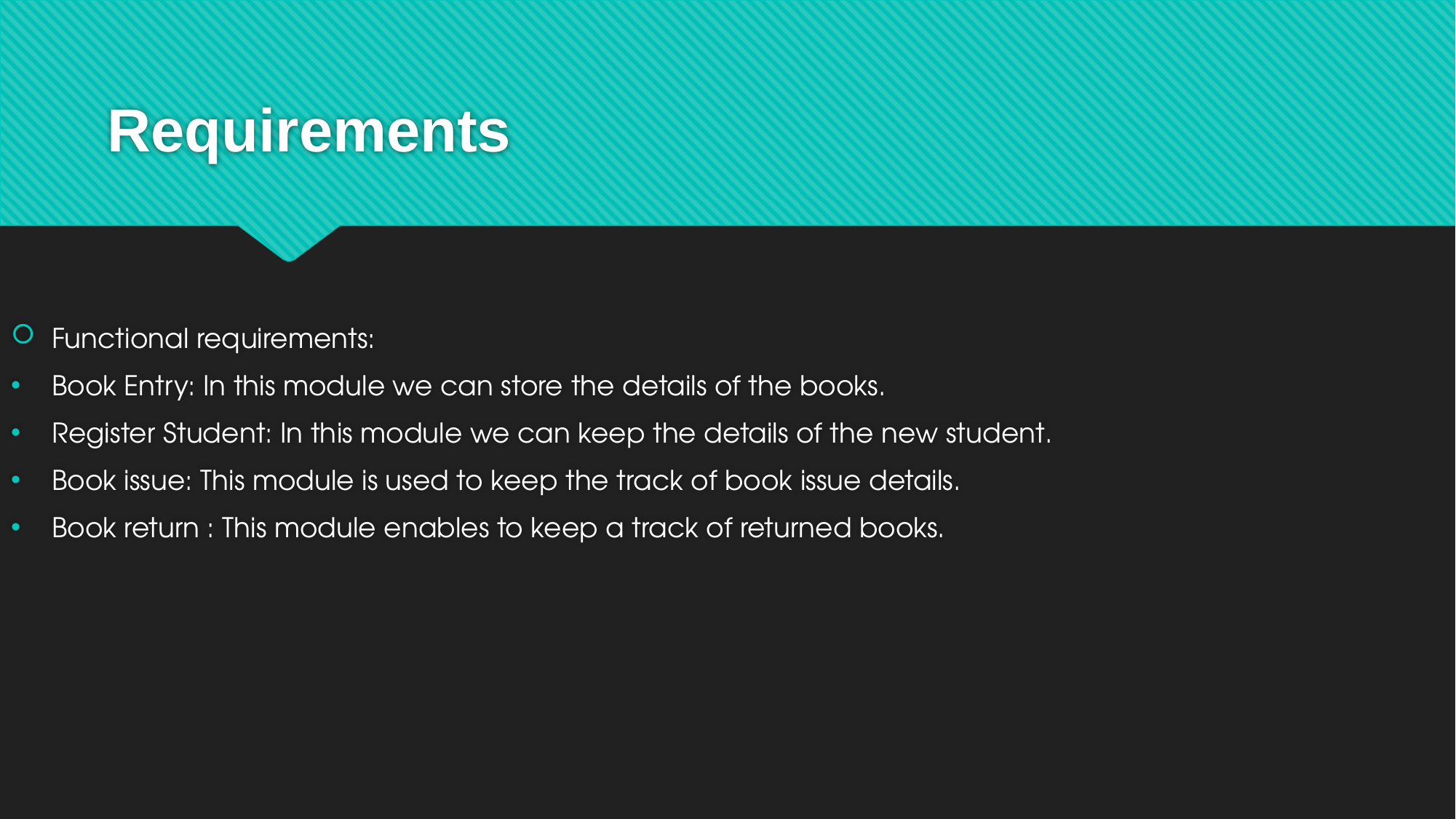

# Requirements
Functional requirements:
Book Entry: In this module we can store the details of the books.
Register Student: In this module we can keep the details of the new student.
Book issue: This module is used to keep the track of book issue details.
Book return : This module enables to keep a track of returned books.